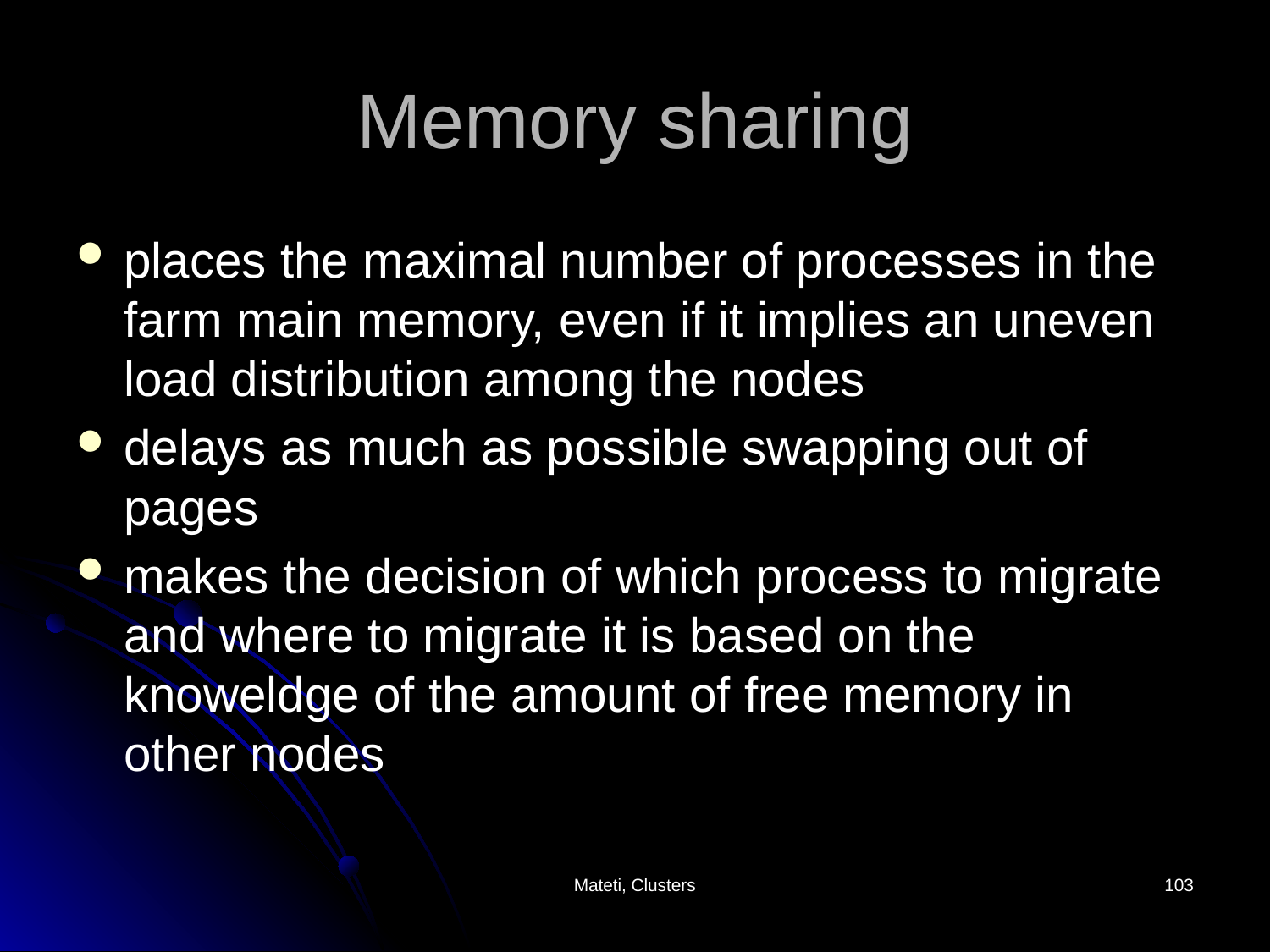

# Memory sharing
places the maximal number of processes in the farm main memory, even if it implies an uneven load distribution among the nodes
delays as much as possible swapping out of pages
makes the decision of which process to migrate and where to migrate it is based on the knoweldge of the amount of free memory in other nodes
Mateti, Clusters
103